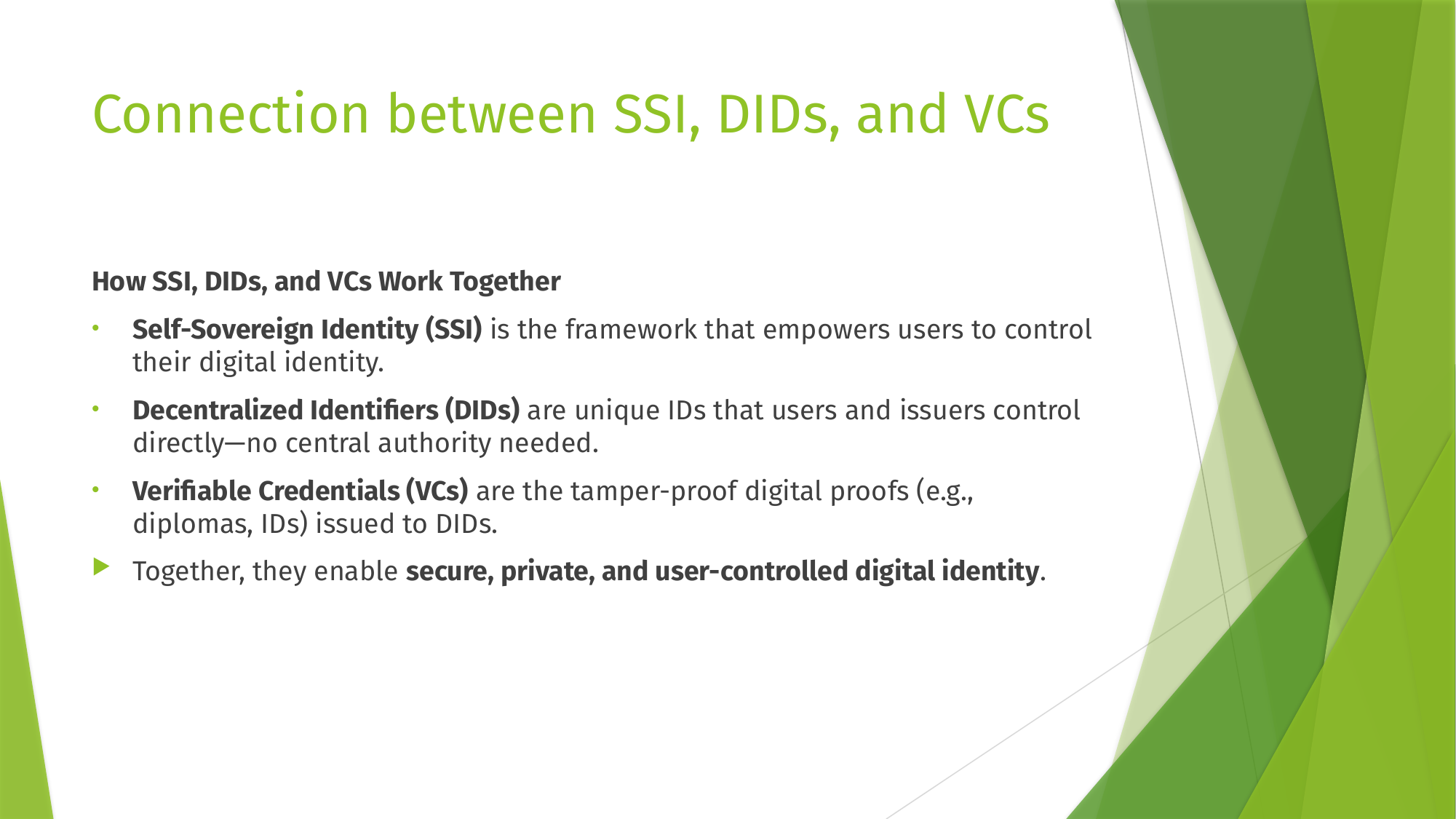

# Connection between SSI, DIDs, and VCs
How SSI, DIDs, and VCs Work Together
Self-Sovereign Identity (SSI) is the framework that empowers users to control their digital identity.
Decentralized Identifiers (DIDs) are unique IDs that users and issuers control directly—no central authority needed.
Verifiable Credentials (VCs) are the tamper-proof digital proofs (e.g., diplomas, IDs) issued to DIDs.
Together, they enable secure, private, and user-controlled digital identity.